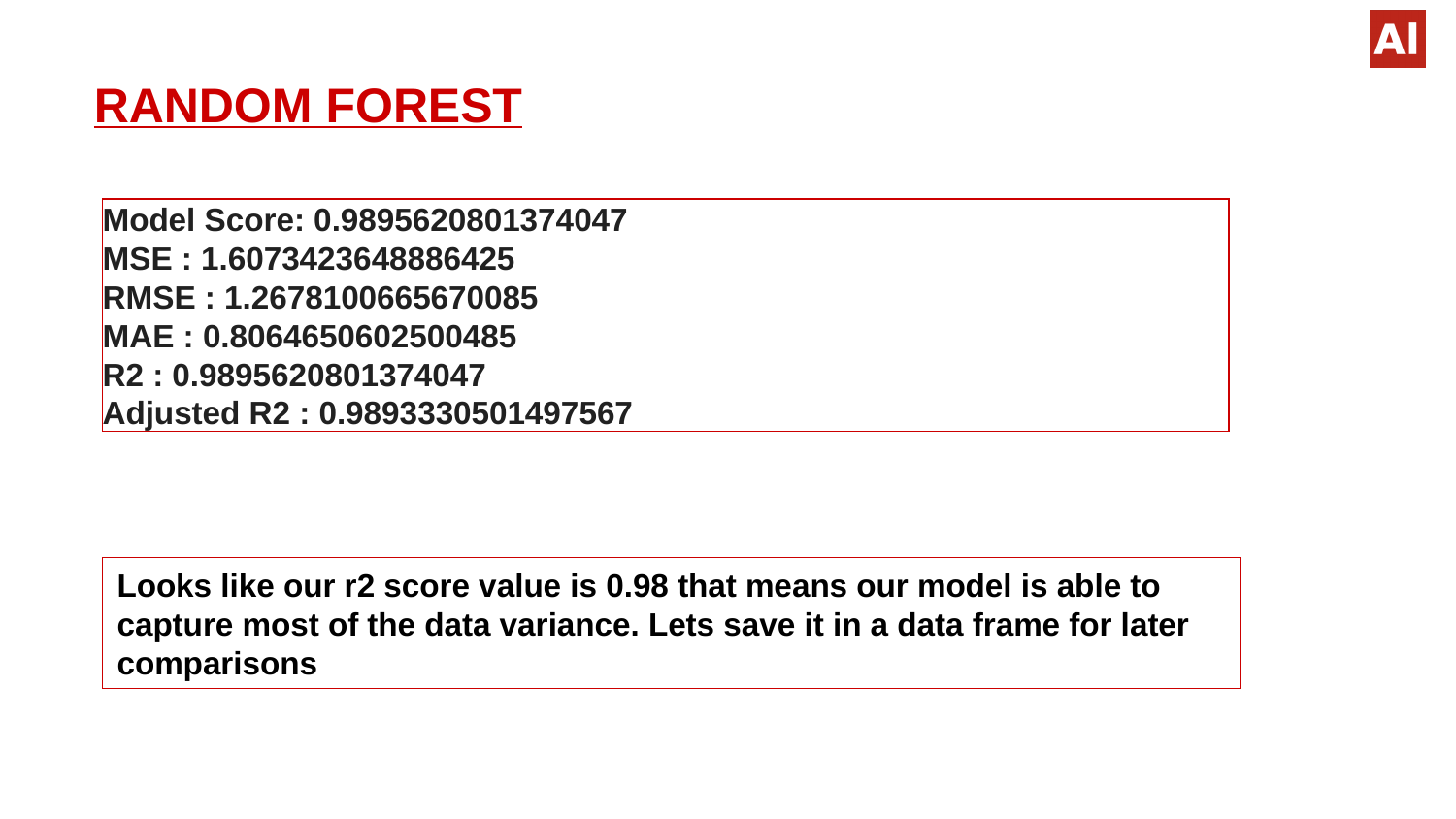

RANDOM FOREST
Model Score: 0.9895620801374047
MSE : 1.6073423648886425
RMSE : 1.2678100665670085
MAE : 0.8064650602500485
R2 : 0.9895620801374047
Adjusted R2 : 0.9893330501497567
Looks like our r2 score value is 0.98 that means our model is able to capture most of the data variance. Lets save it in a data frame for later comparisons